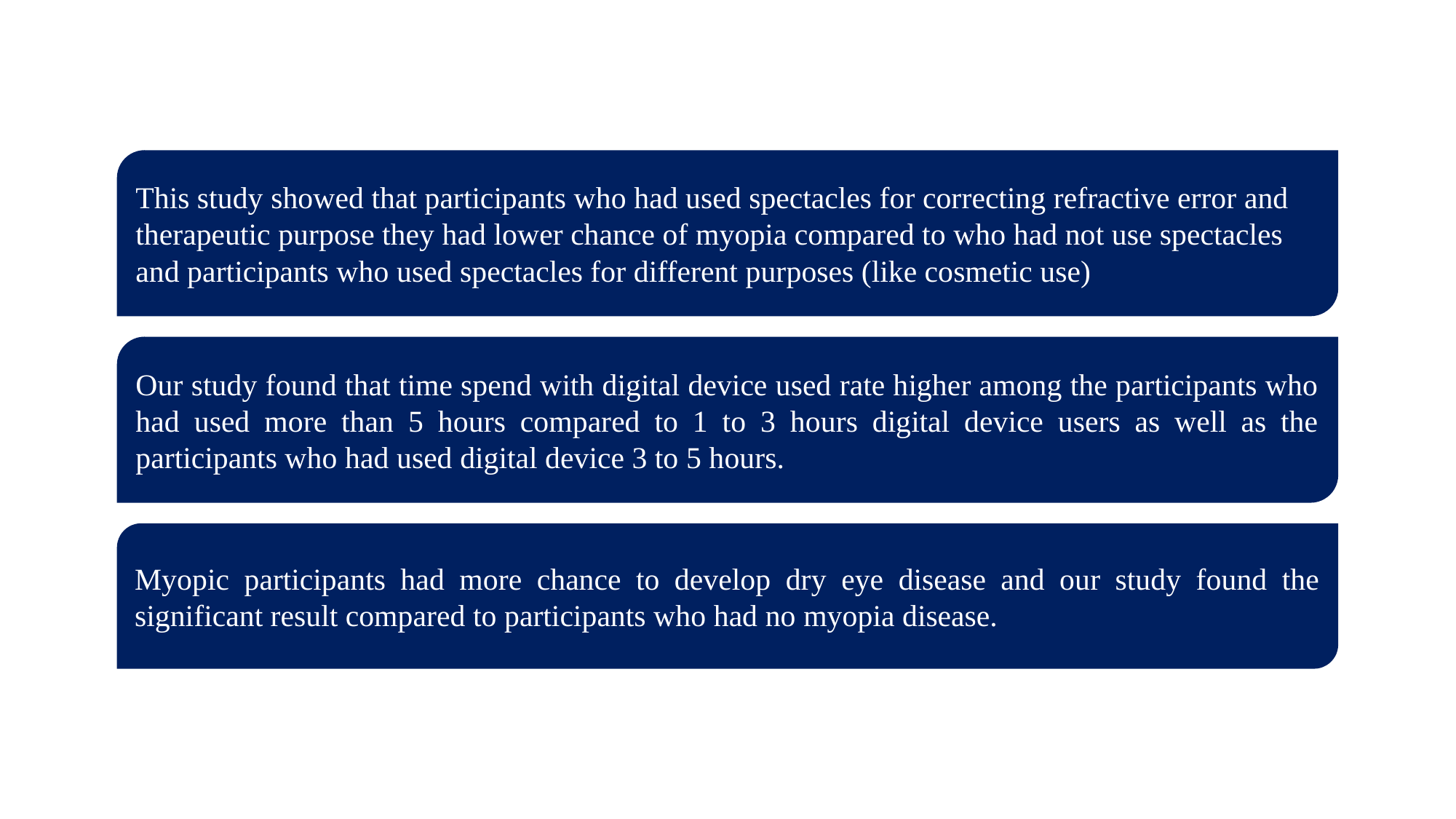

This study showed that participants who had used spectacles for correcting refractive error and
therapeutic purpose they had lower chance of myopia compared to who had not use spectacles
and participants who used spectacles for different purposes (like cosmetic use)
Our study found that time spend with digital device used rate higher among the participants who had used more than 5 hours compared to 1 to 3 hours digital device users as well as the participants who had used digital device 3 to 5 hours.
Myopic participants had more chance to develop dry eye disease and our study found the significant result compared to participants who had no myopia disease.